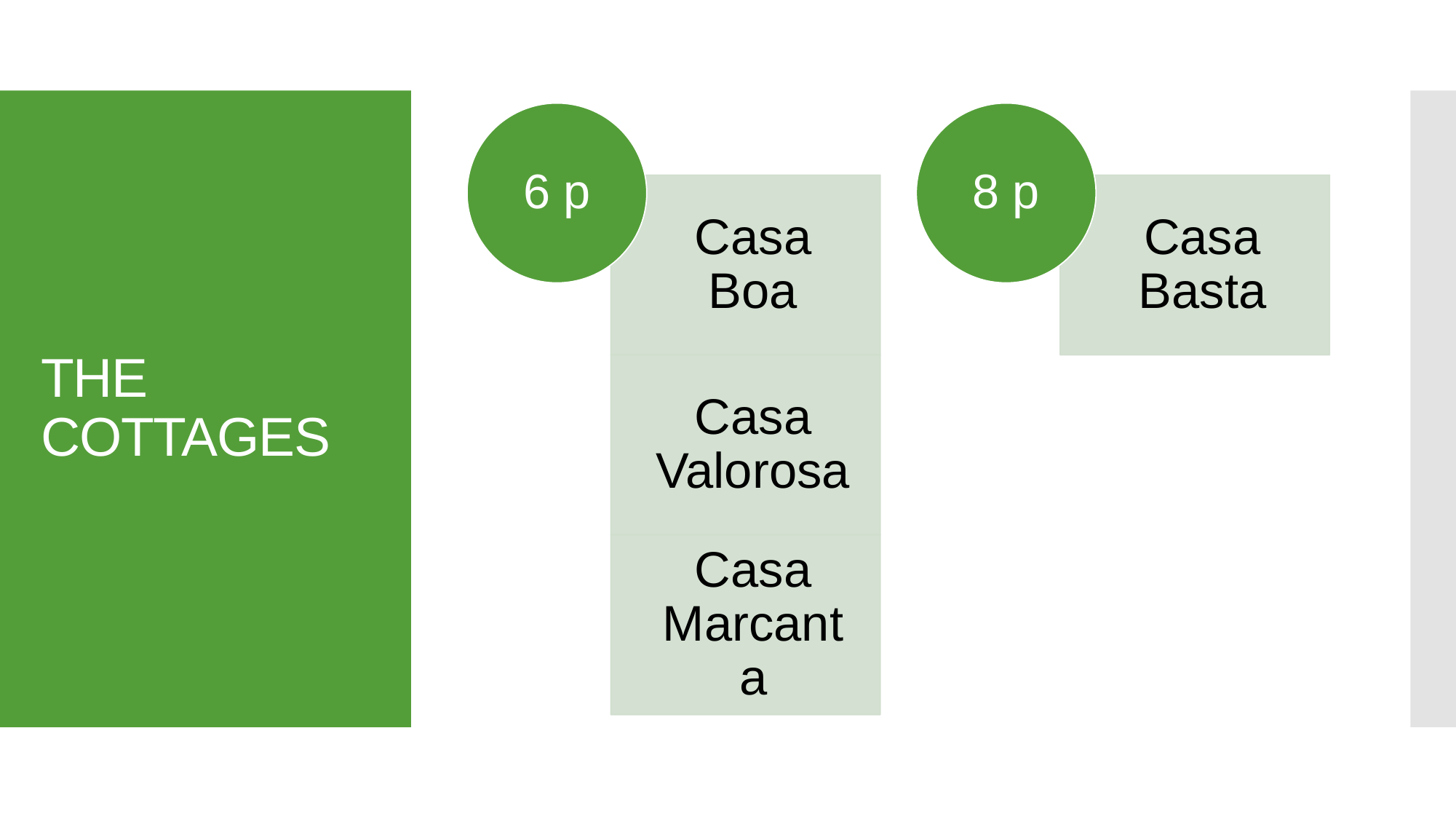

Casa Boa
Casa Valorosa
Casa Marcanta
6 p
Casa Basta
8 p
# THE COTTAGES